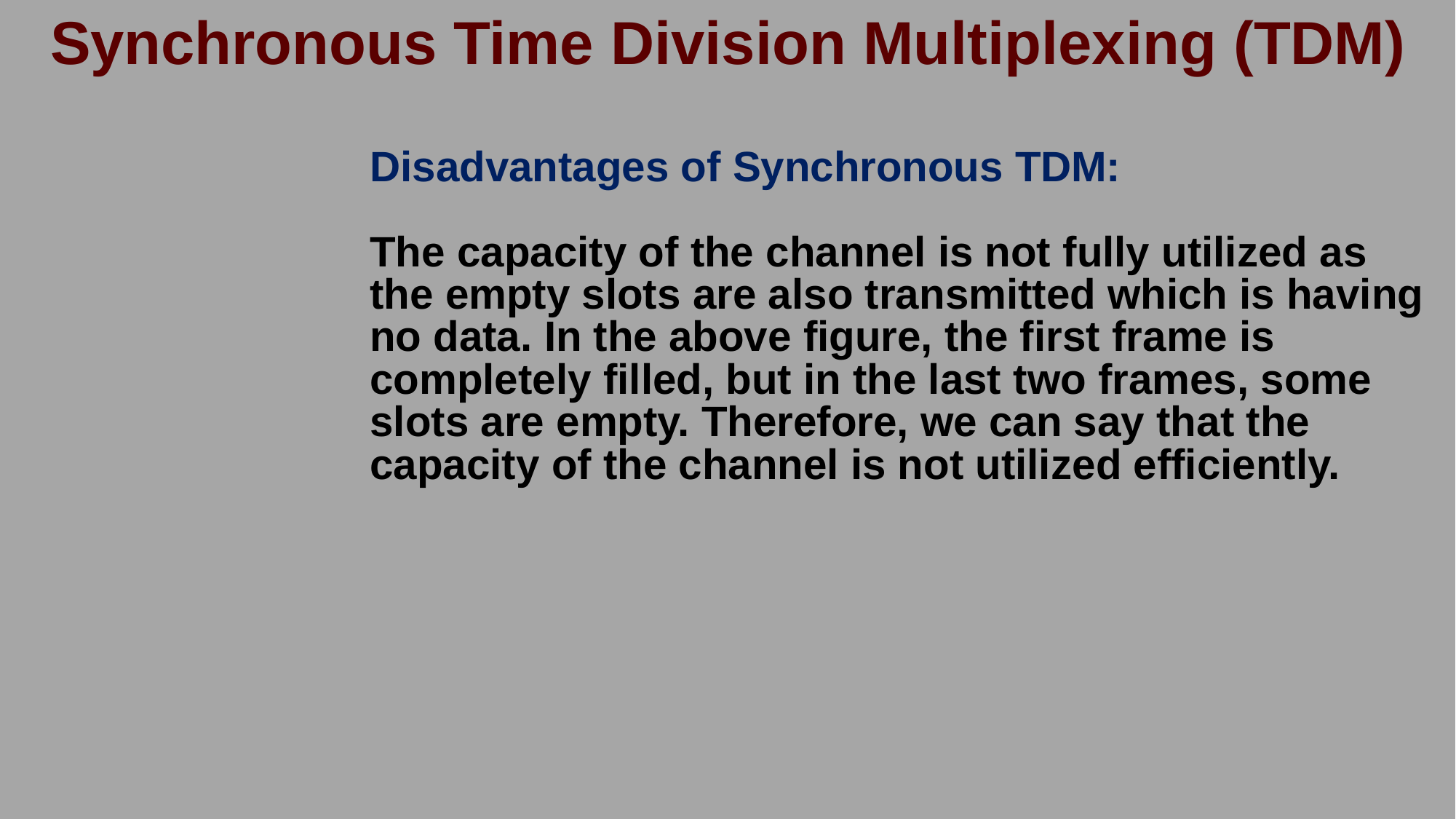

# Synchronous Time Division Multiplexing (TDM)
Disadvantages of Synchronous TDM:

The capacity of the channel is not fully utilized as the empty slots are also transmitted which is having no data. In the above figure, the first frame is completely filled, but in the last two frames, some slots are empty. Therefore, we can say that the capacity of the channel is not utilized efficiently.